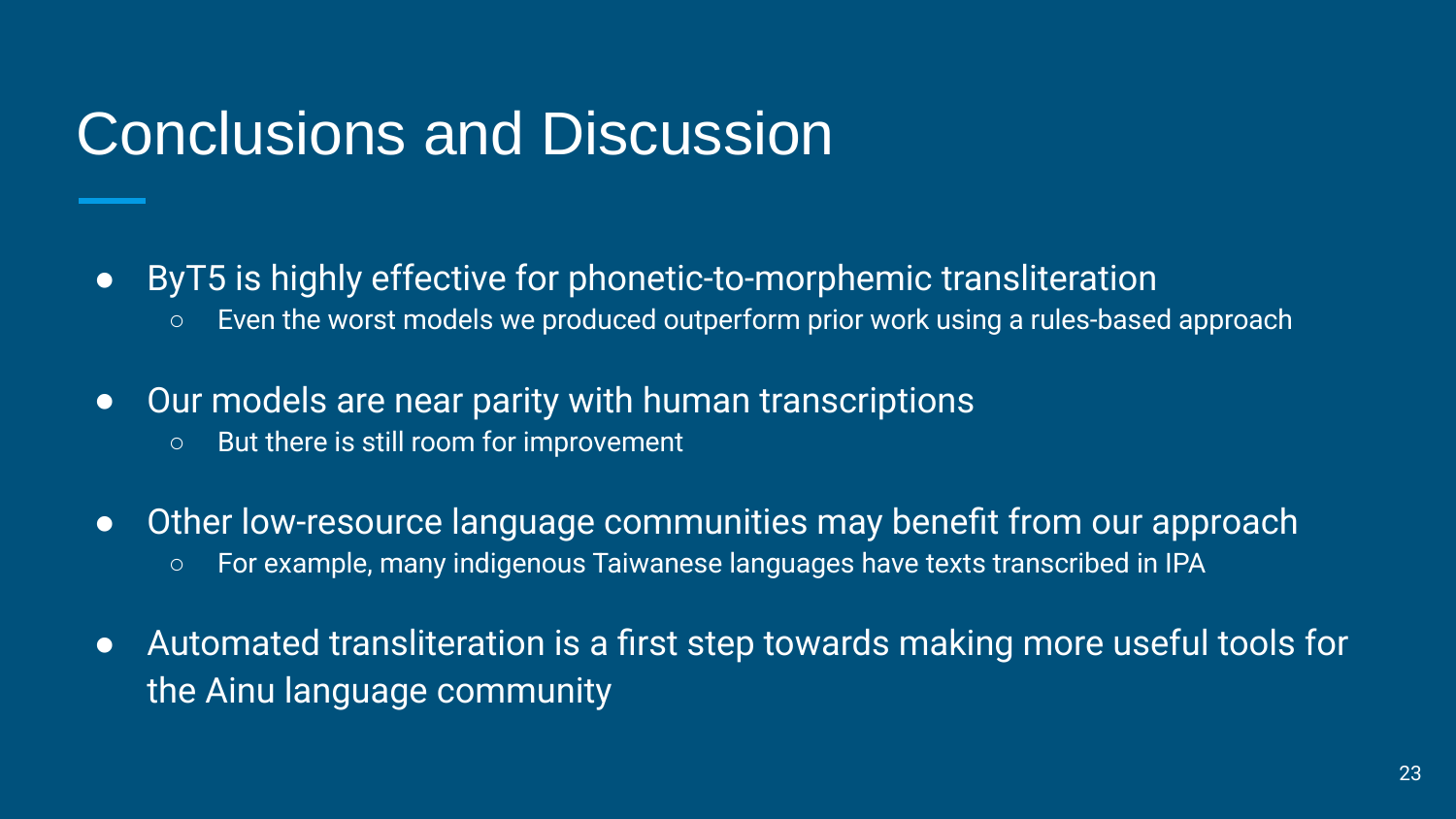

# Conclusions and Discussion
ByT5 is highly effective for phonetic-to-morphemic transliteration
Even the worst models we produced outperform prior work using a rules-based approach
Our models are near parity with human transcriptions
But there is still room for improvement
Other low-resource language communities may benefit from our approach
For example, many indigenous Taiwanese languages have texts transcribed in IPA
Automated transliteration is a first step towards making more useful tools for the Ainu language community
23